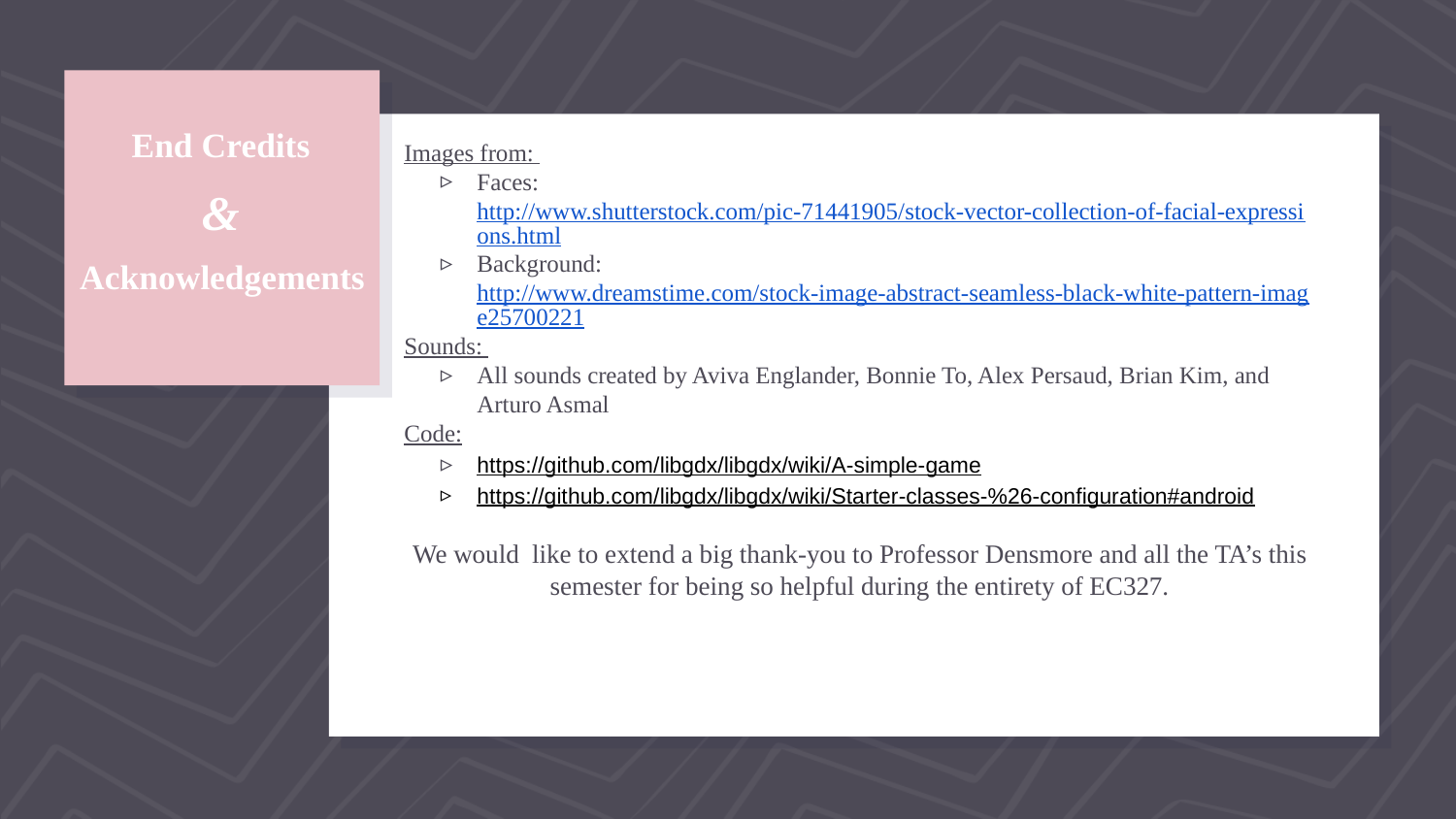

# End Credits

&

Acknowledgements
Images from:
Faces: http://www.shutterstock.com/pic-71441905/stock-vector-collection-of-facial-expressions.html
Background: http://www.dreamstime.com/stock-image-abstract-seamless-black-white-pattern-image25700221
Sounds:
All sounds created by Aviva Englander, Bonnie To, Alex Persaud, Brian Kim, and Arturo Asmal
Code:
https://github.com/libgdx/libgdx/wiki/A-simple-game
https://github.com/libgdx/libgdx/wiki/Starter-classes-%26-configuration#android

We would  like to extend a big thank-you to Professor Densmore and all the TA’s this semester for being so helpful during the entirety of EC327.